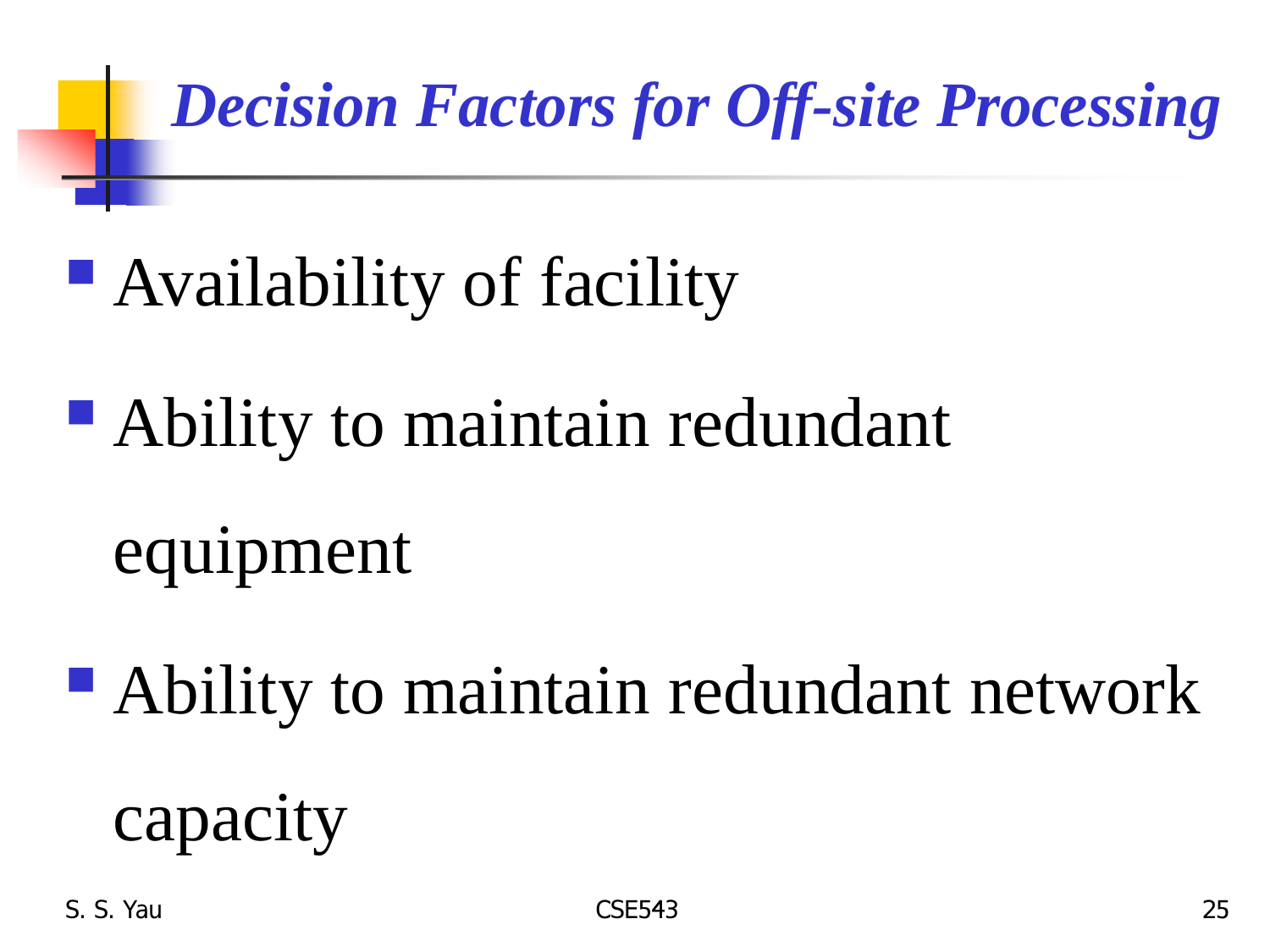

Availability of facility
Ability to maintain redundant equipment
Ability to maintain redundant network capacity
# Decision Factors for Off-site Processing
S. S. Yau
CSE543
25